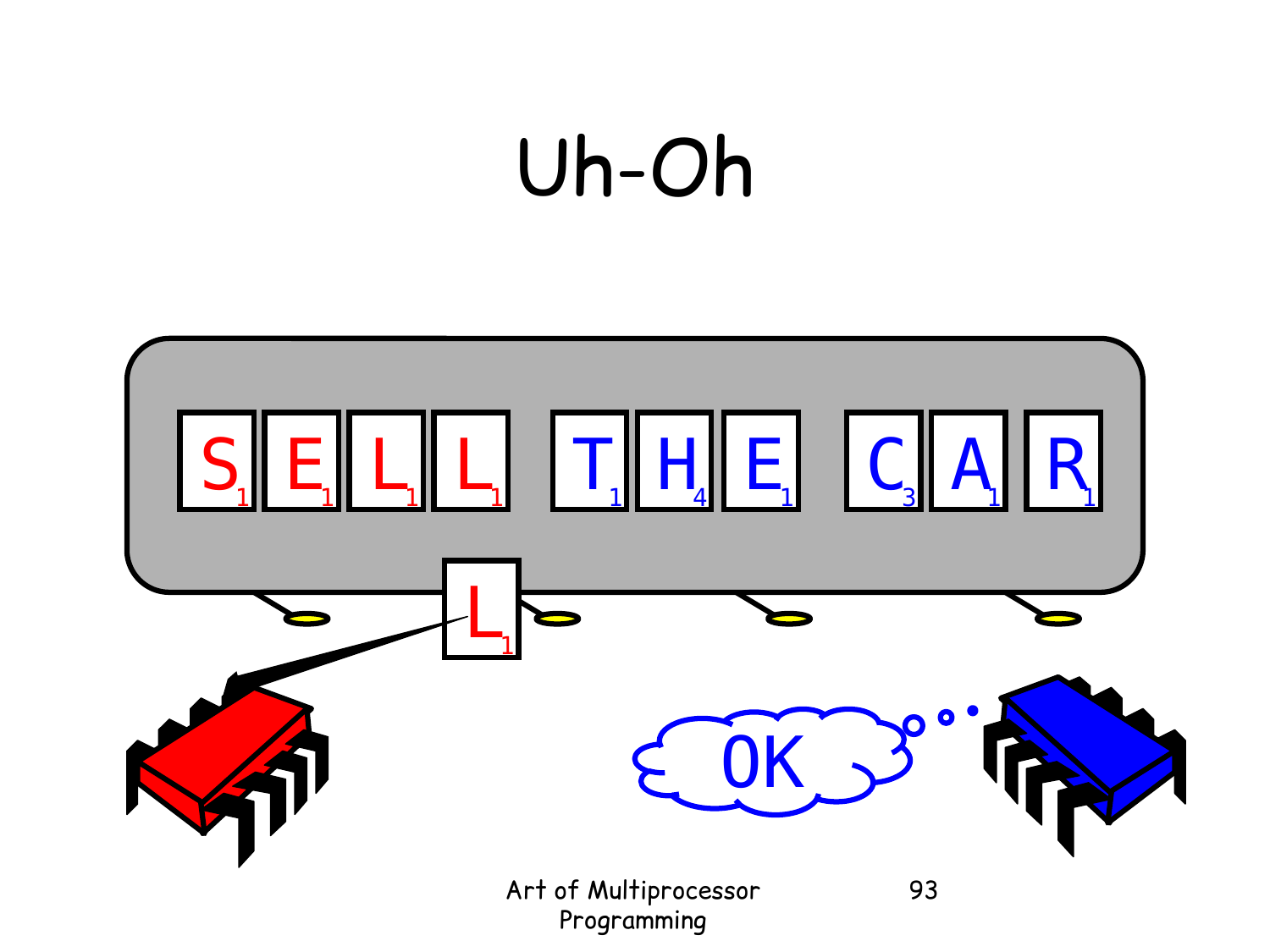

# Uh-Oh

S
1
E
1
L
1
L
1
T
1
H
4
E
1

C
3
A
1
R
1
L
1

OK
Art of Multiprocessor Programming
93